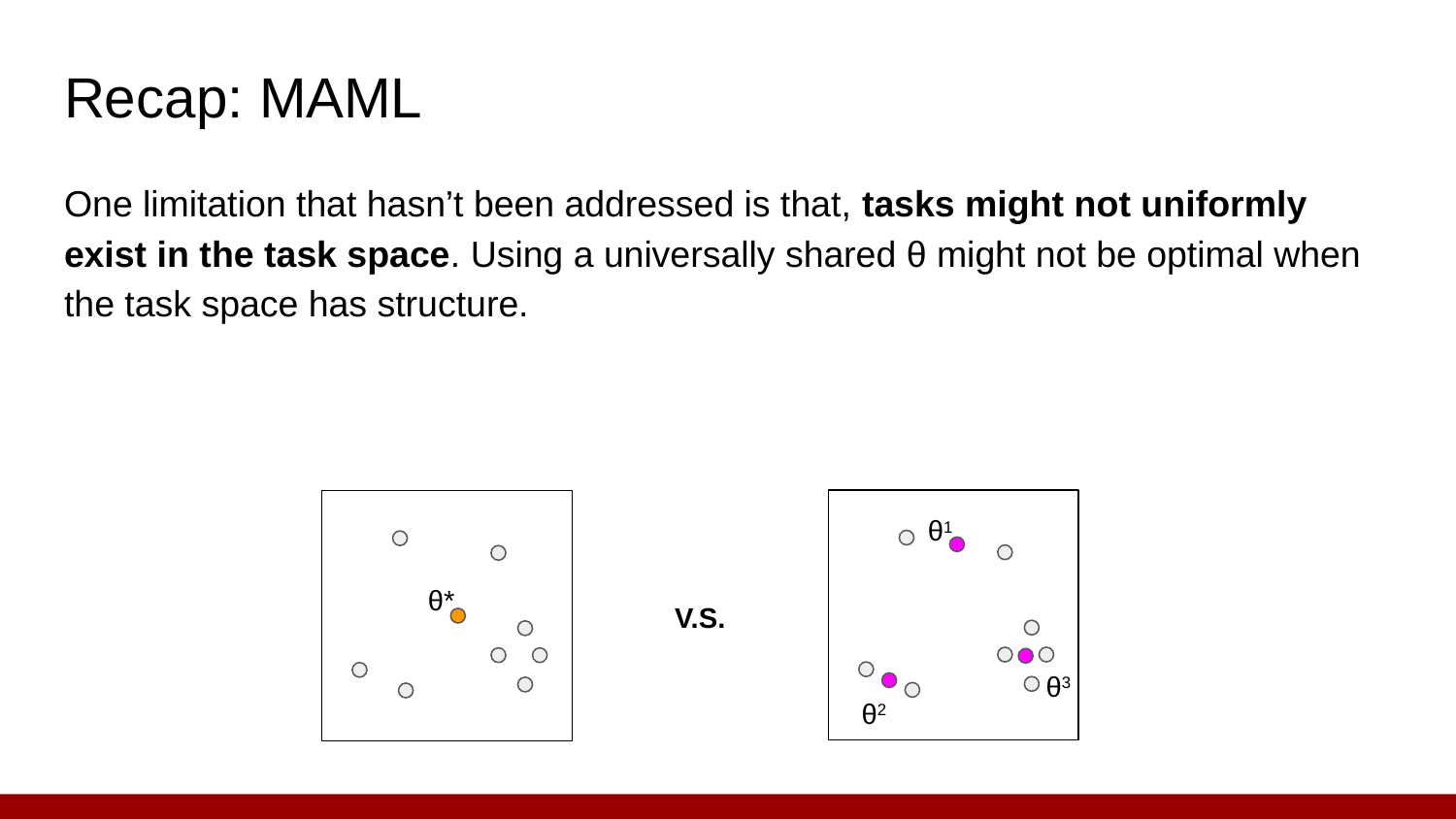

# Recap: MAML
One limitation that hasn’t been addressed is that, tasks might not uniformly exist in the task space. Using a universally shared θ might not be optimal when the task space has structure.

θ1
θ3
θ2

θ*

V.S.